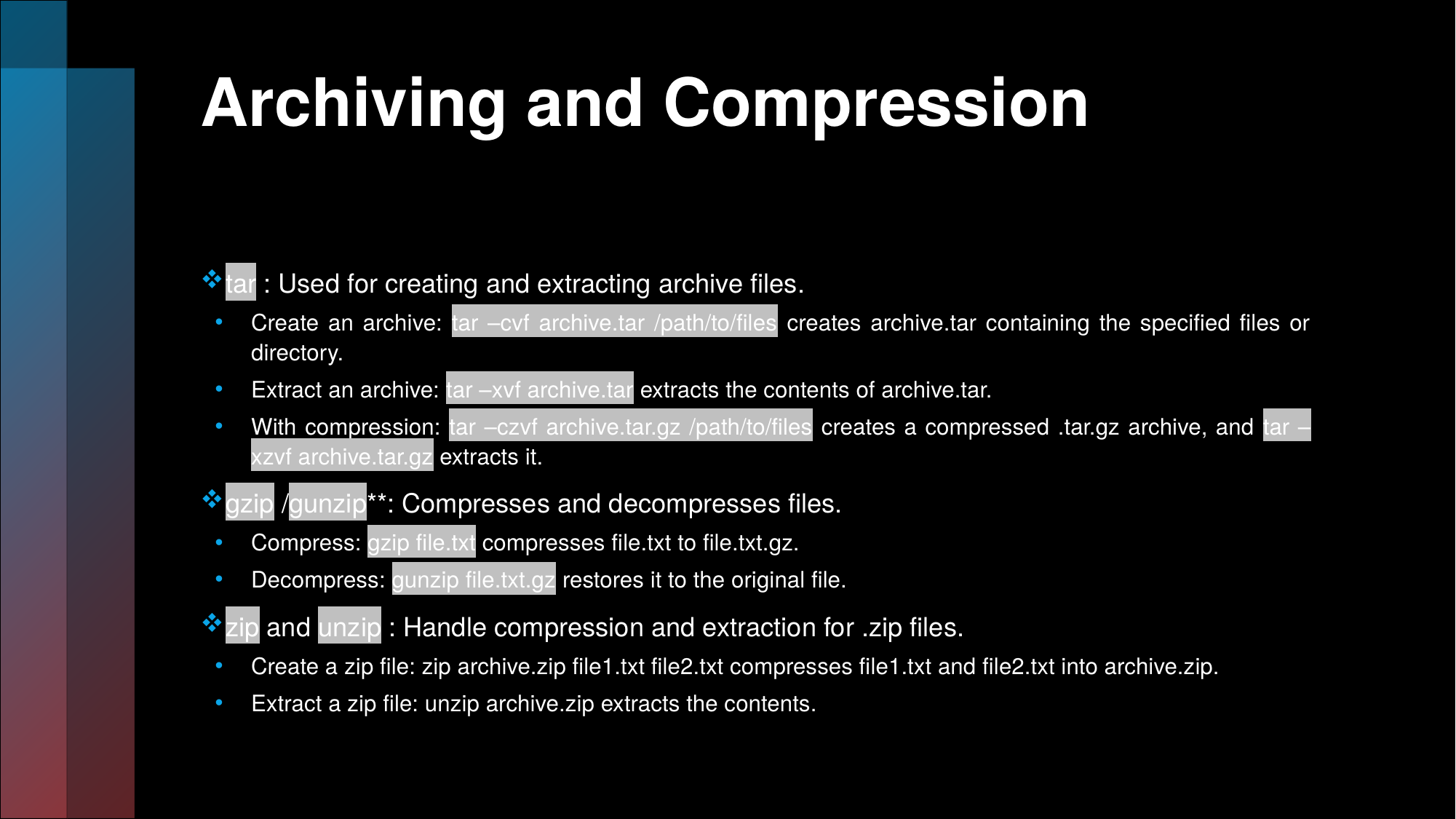

# Archiving and Compression
tar : Used for creating and extracting archive files.
Create an archive: tar –cvf archive.tar /path/to/files creates archive.tar containing the specified files or directory.
Extract an archive: tar –xvf archive.tar extracts the contents of archive.tar.
With compression: tar –czvf archive.tar.gz /path/to/files creates a compressed .tar.gz archive, and tar –xzvf archive.tar.gz extracts it.
gzip /gunzip**: Compresses and decompresses files.
Compress: gzip file.txt compresses file.txt to file.txt.gz.
Decompress: gunzip file.txt.gz restores it to the original file.
zip and unzip : Handle compression and extraction for .zip files.
Create a zip file: zip archive.zip file1.txt file2.txt compresses file1.txt and file2.txt into archive.zip.
Extract a zip file: unzip archive.zip extracts the contents.